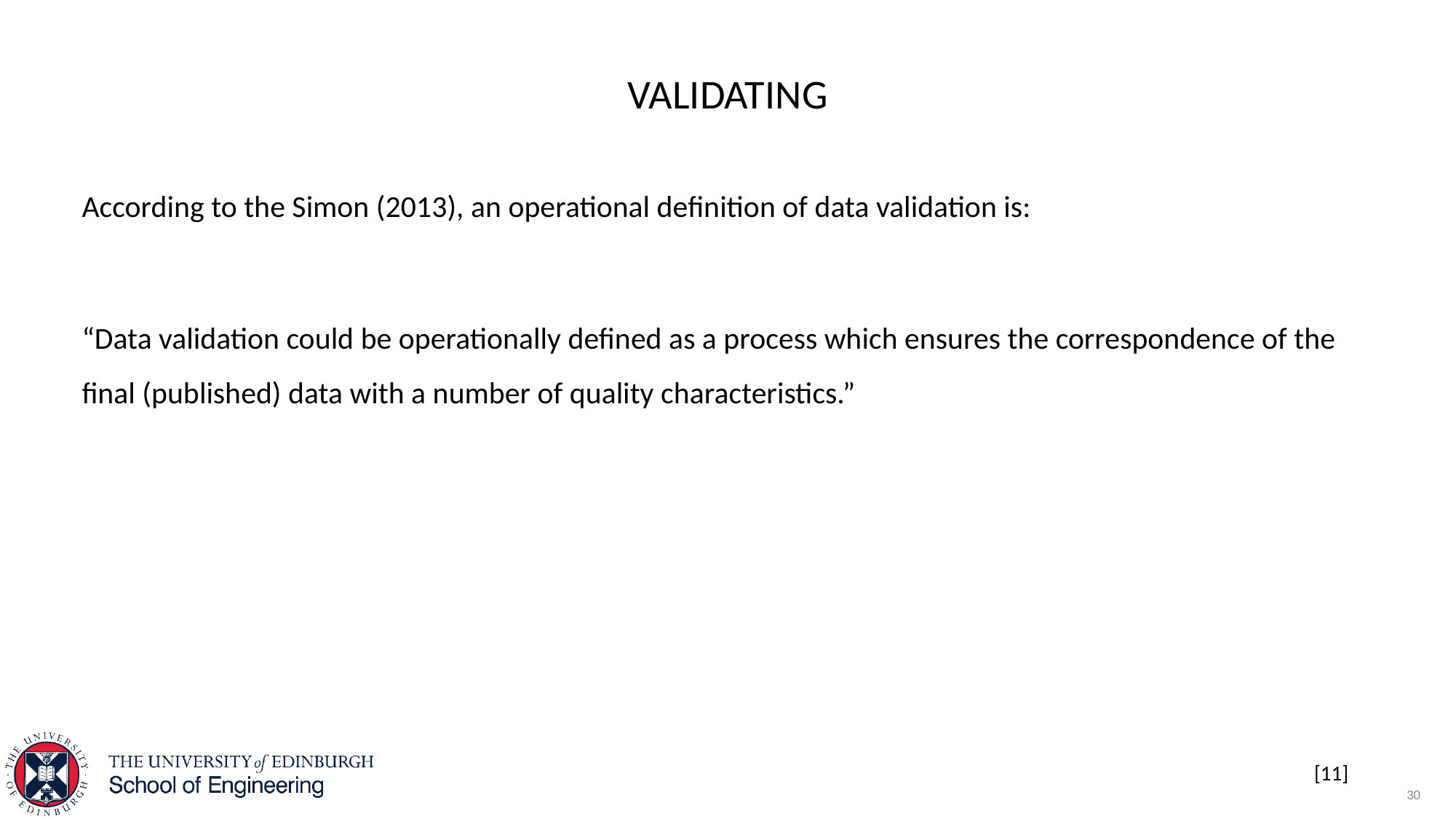

# validating
According to the Simon (2013), an operational definition of data validation is:

“Data validation could be operationally defined as a process which ensures the correspondence of the final (published) data with a number of quality characteristics.”
[11]
30